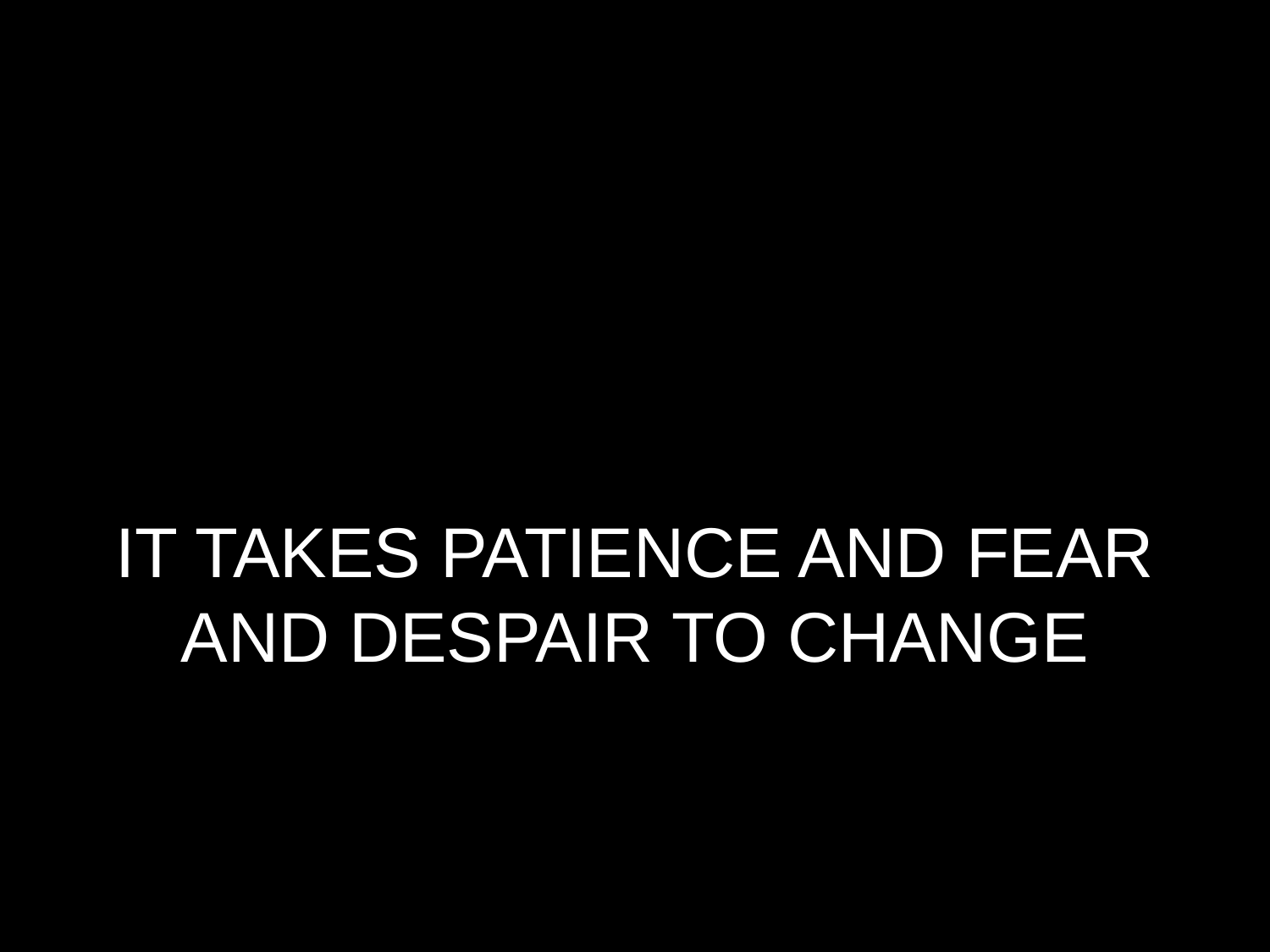

# IT TAKES PATIENCE AND FEAR AND DESPAIR TO CHANGE